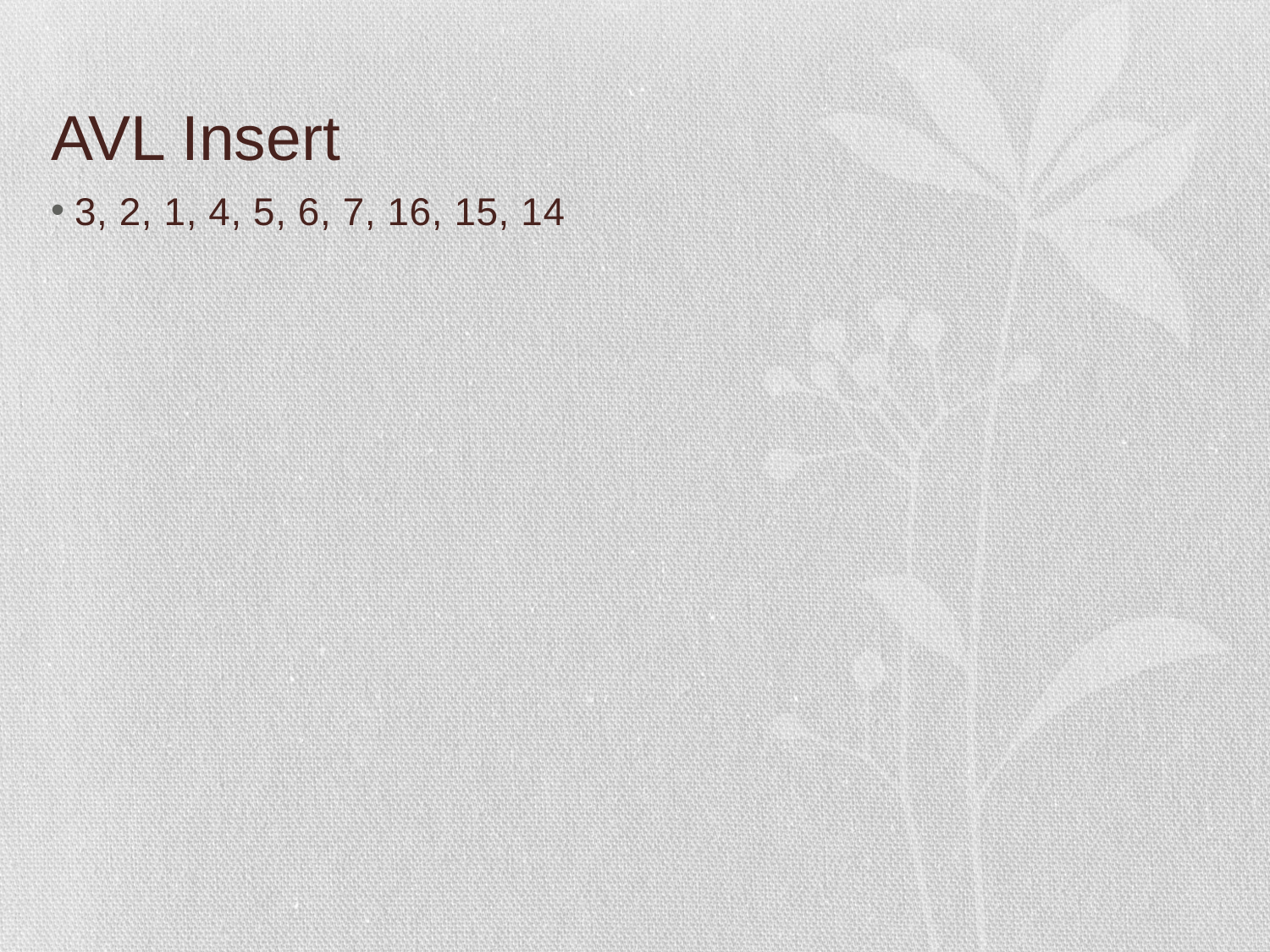

# AVL Insert
3, 2, 1, 4, 5, 6, 7, 16, 15, 14